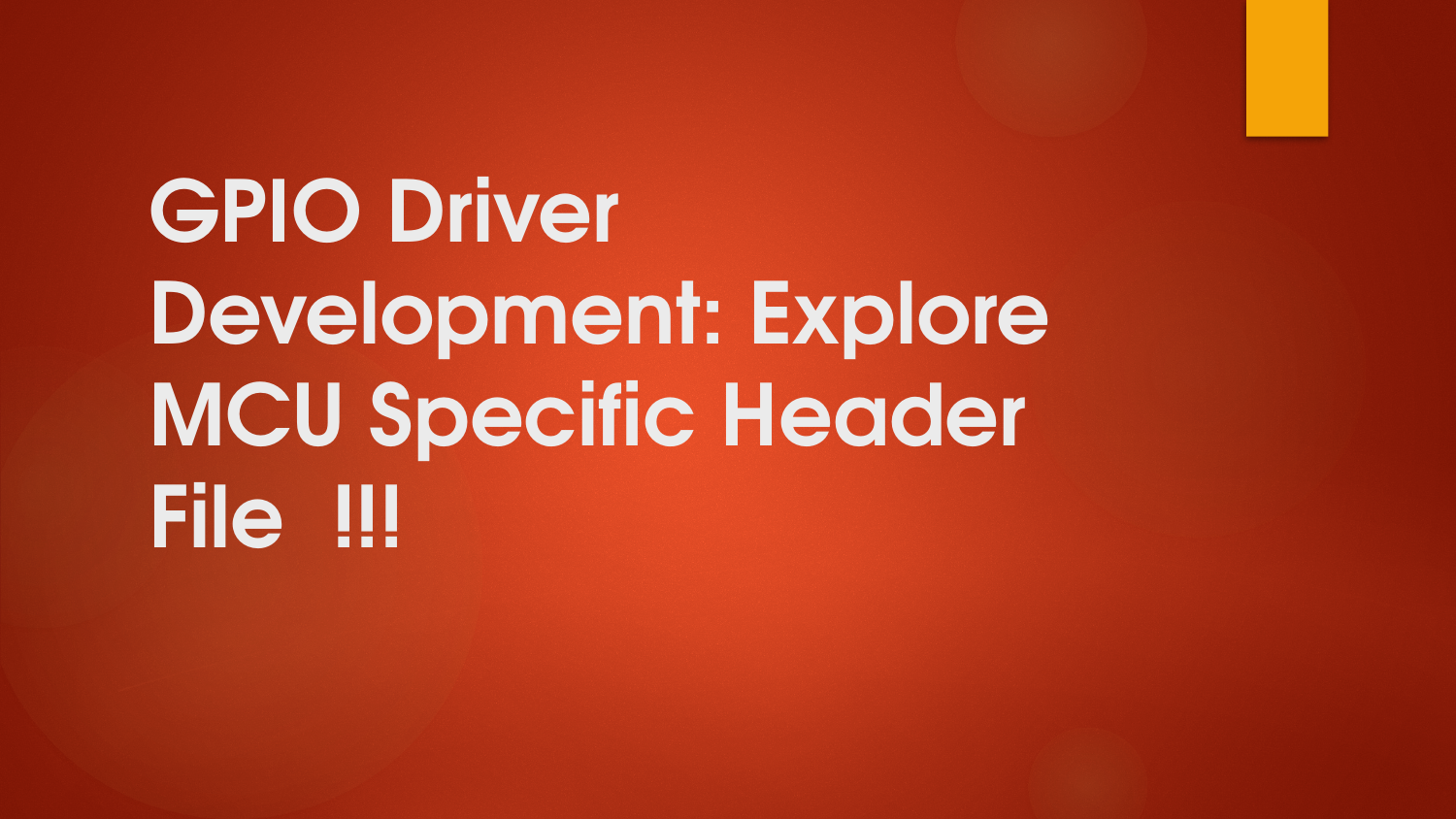

# GPIO Driver Development: Explore MCU Specific Header File  !!!